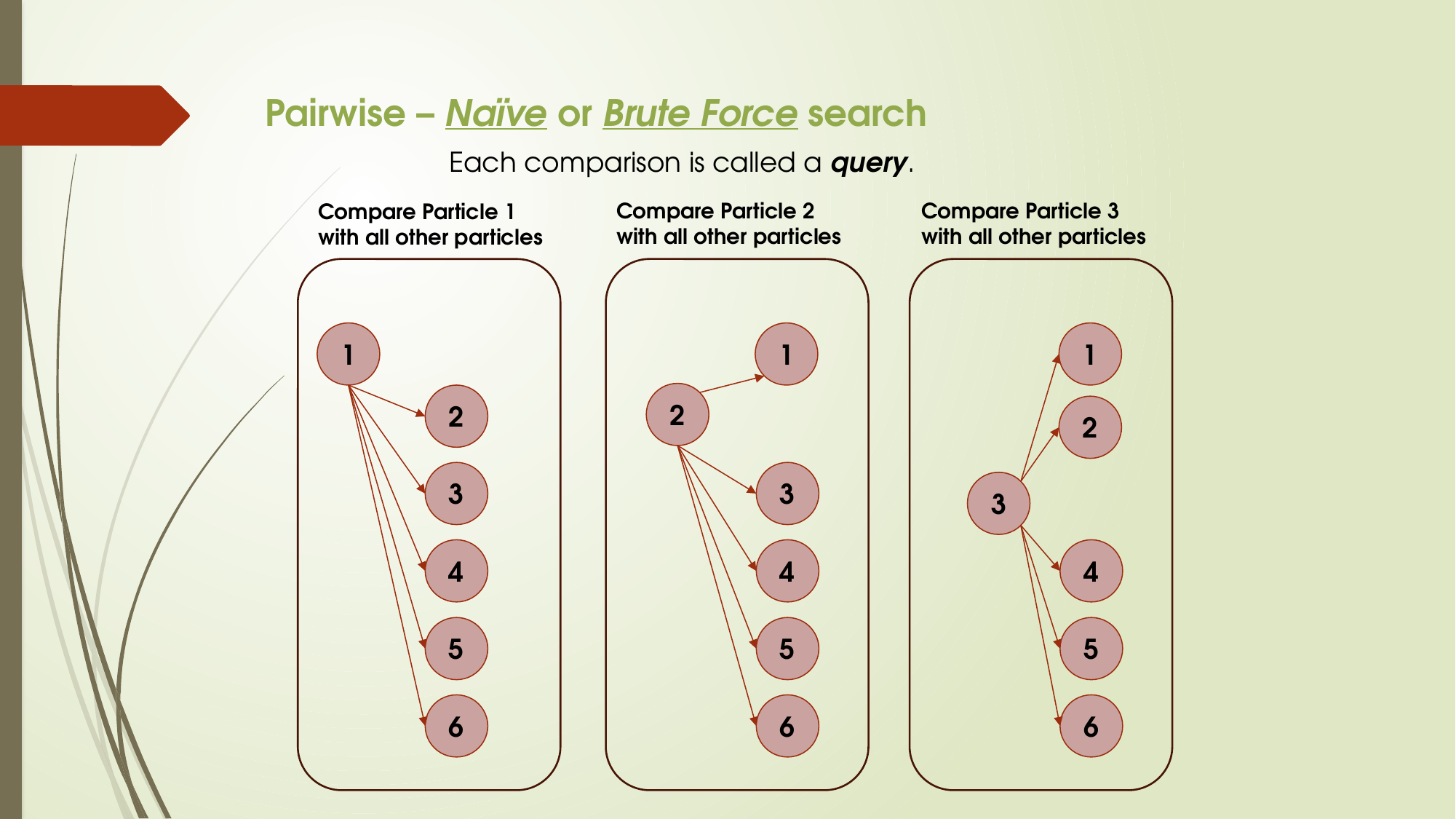

Pairwise – Naïve or Brute Force search
Each comparison is called a query.
Compare Particle 2 with all other particles
Compare Particle 3 with all other particles
Compare Particle 1 with all other particles

1
1
1
2
2
2
3
3
3
4
4
4
5
5
5
6
6
6